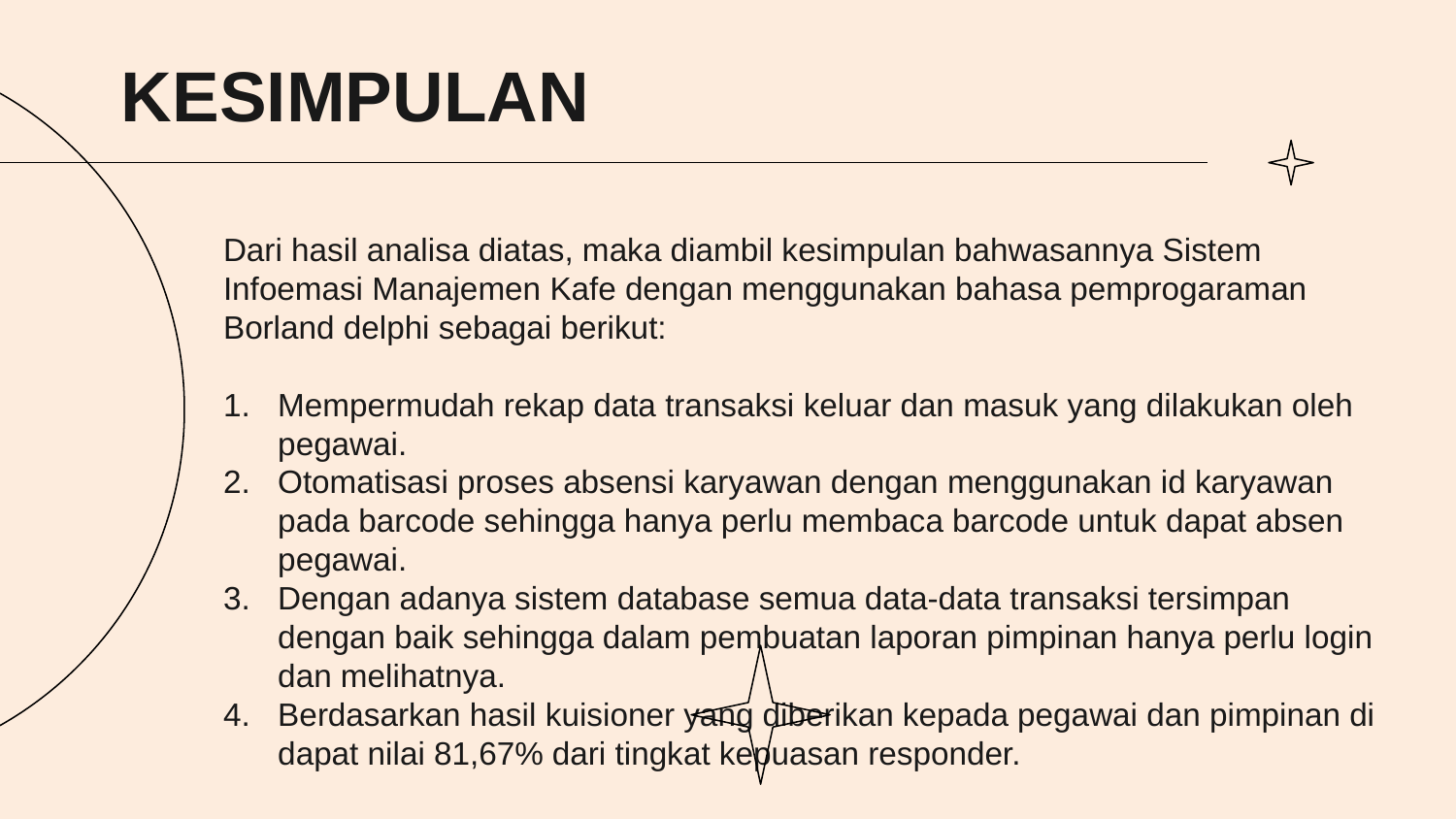

# KESIMPULAN

Dari hasil analisa diatas, maka diambil kesimpulan bahwasannya Sistem Infoemasi Manajemen Kafe dengan menggunakan bahasa pemprogaraman Borland delphi sebagai berikut:

Mempermudah rekap data transaksi keluar dan masuk yang dilakukan oleh pegawai.
Otomatisasi proses absensi karyawan dengan menggunakan id karyawan pada barcode sehingga hanya perlu membaca barcode untuk dapat absen pegawai.
Dengan adanya sistem database semua data-data transaksi tersimpan dengan baik sehingga dalam pembuatan laporan pimpinan hanya perlu login dan melihatnya.
Berdasarkan hasil kuisioner yang diberikan kepada pegawai dan pimpinan di dapat nilai 81,67% dari tingkat kepuasan responder.